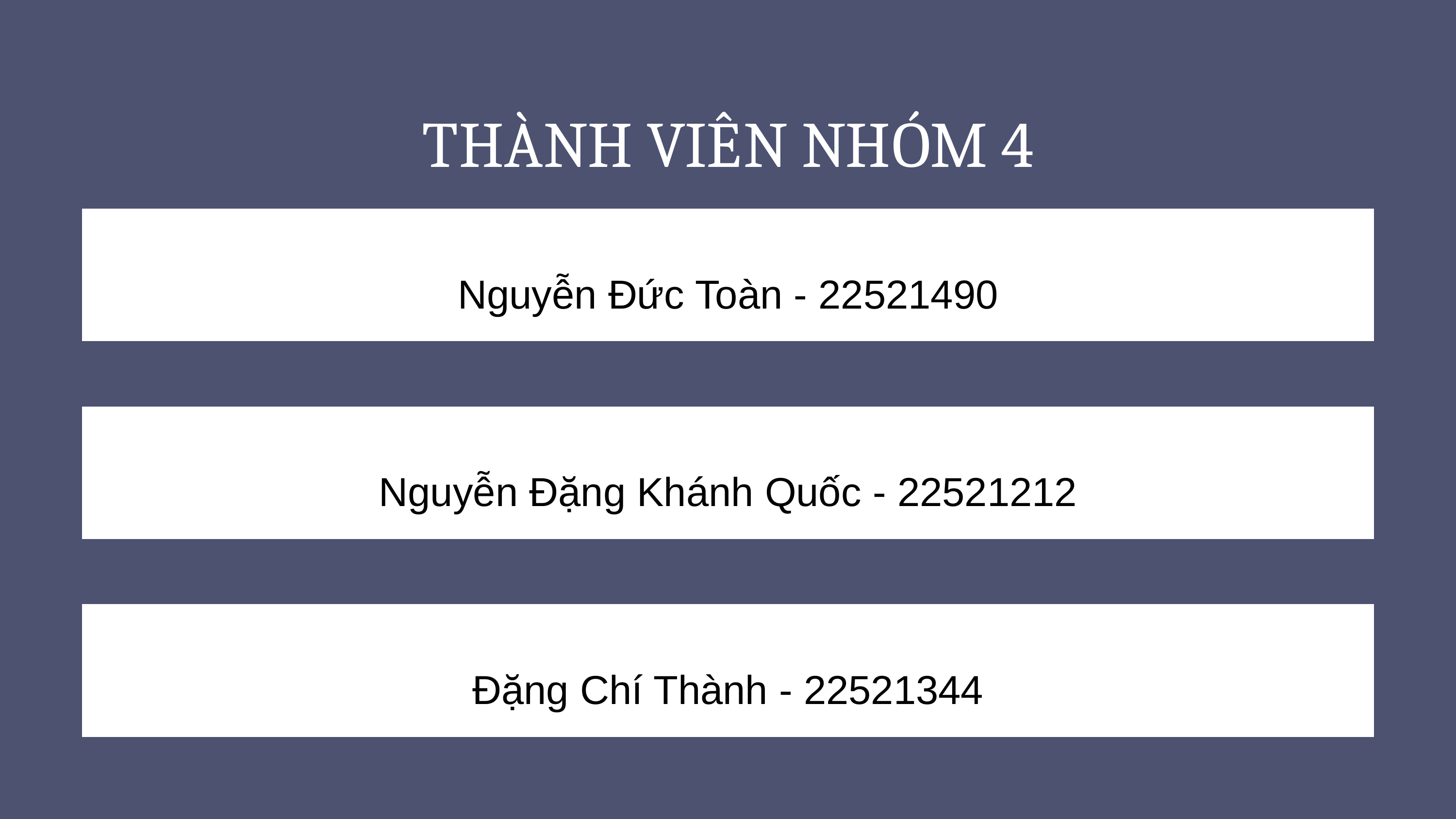

THÀNH VIÊN NHÓM 4

Nguyễn Đức Toàn - 22521490

Nguyễn Đặng Khánh Quốc - 22521212

Đặng Chí Thành - 22521344